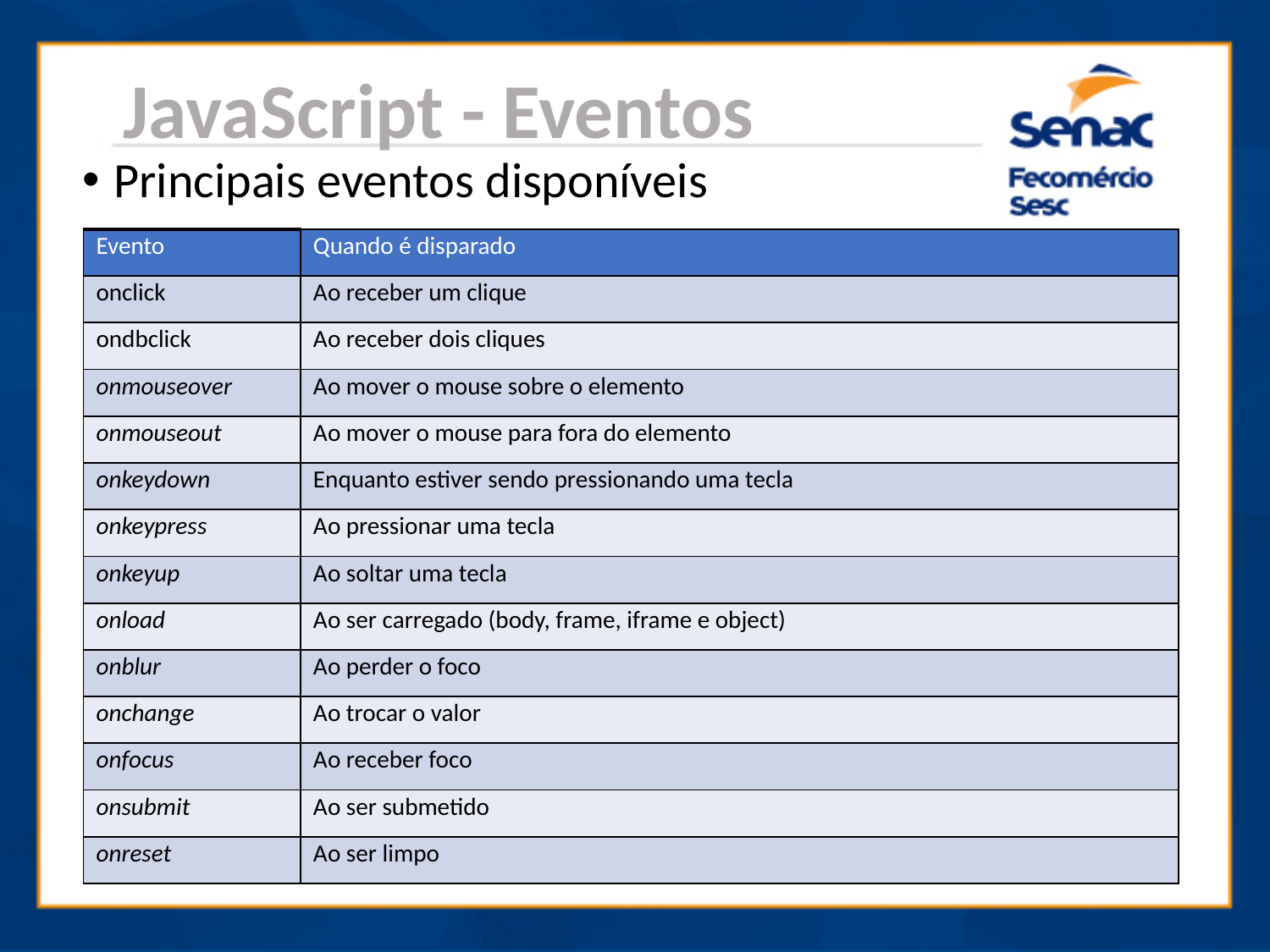

JavaScript - Eventos
Principais eventos disponíveis

| Evento | Quando é disparado |
| --- | --- |
| onclick | Ao receber um clique |
| ondbclick | Ao receber dois cliques |
| onmouseover | Ao mover o mouse sobre o elemento |
| onmouseout | Ao mover o mouse para fora do elemento |
| onkeydown | Enquanto estiver sendo pressionando uma tecla |
| onkeypress | Ao pressionar uma tecla |
| onkeyup | Ao soltar uma tecla |
| onload | Ao ser carregado (body, frame, iframe e object) |
| onblur | Ao perder o foco |
| onchange | Ao trocar o valor |
| onfocus | Ao receber foco |
| onsubmit | Ao ser submetido |
| onreset | Ao ser limpo |